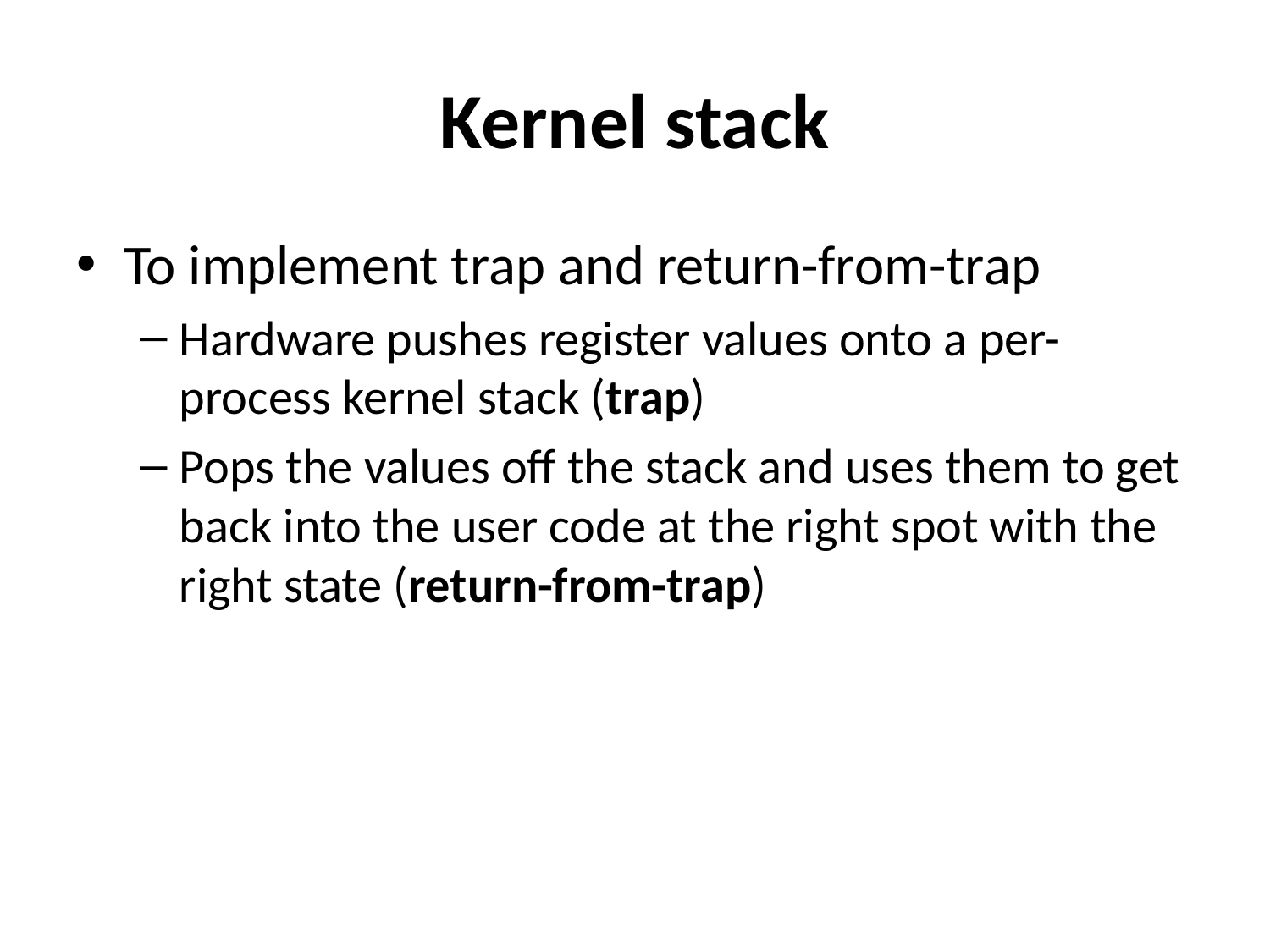

# Kernel stack
To implement trap and return-from-trap
Hardware pushes register values onto a per-process kernel stack (trap)
Pops the values off the stack and uses them to get back into the user code at the right spot with the right state (return-from-trap)